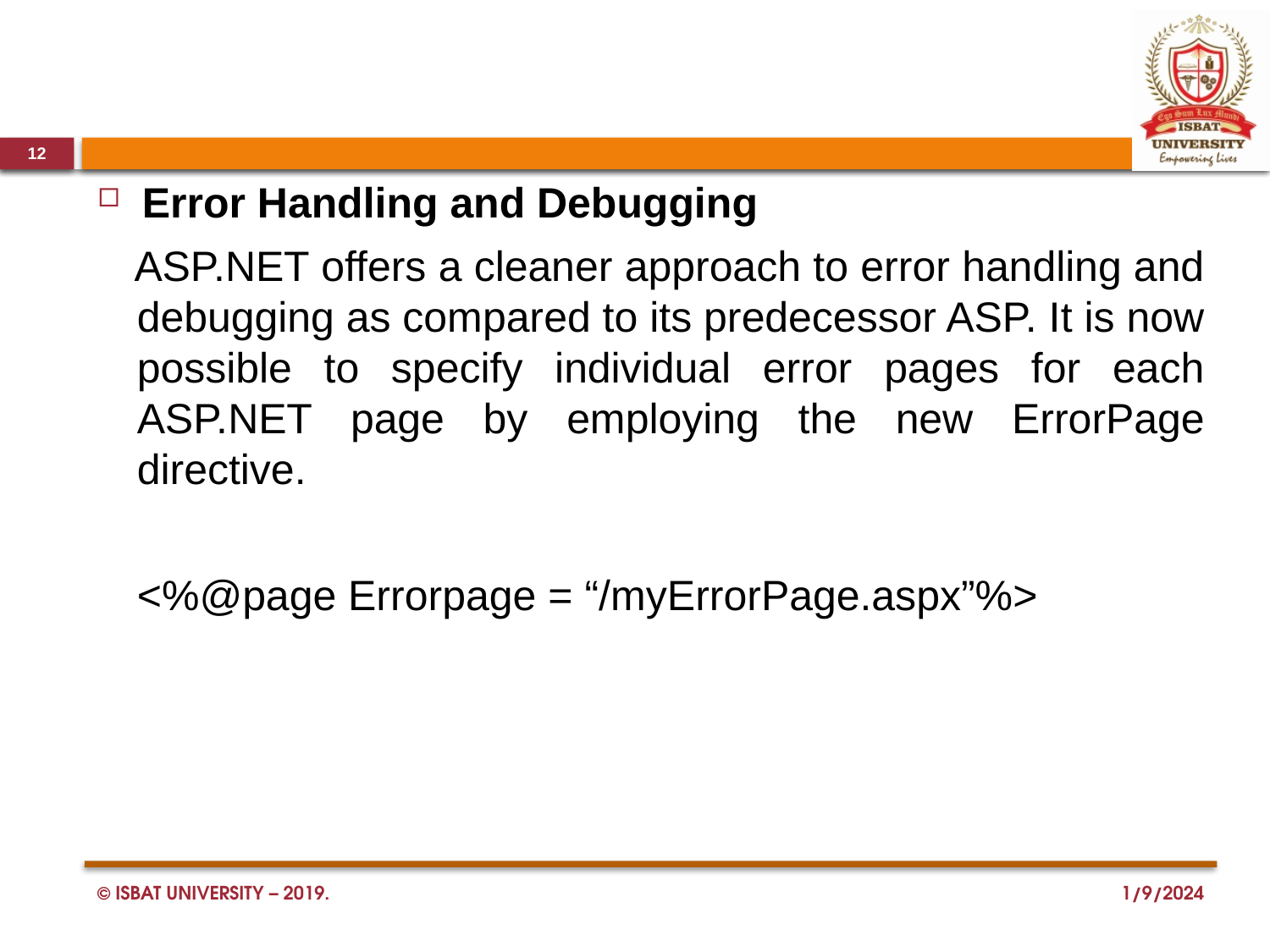

#
12
Error Handling and Debugging
   ASP.NET offers a cleaner approach to error handling and debugging as compared to its predecessor ASP. It is now possible to specify individual error pages for each ASP.NET page by employing the new ErrorPage directive.

<%@page Errorpage = “/myErrorPage.aspx”%>